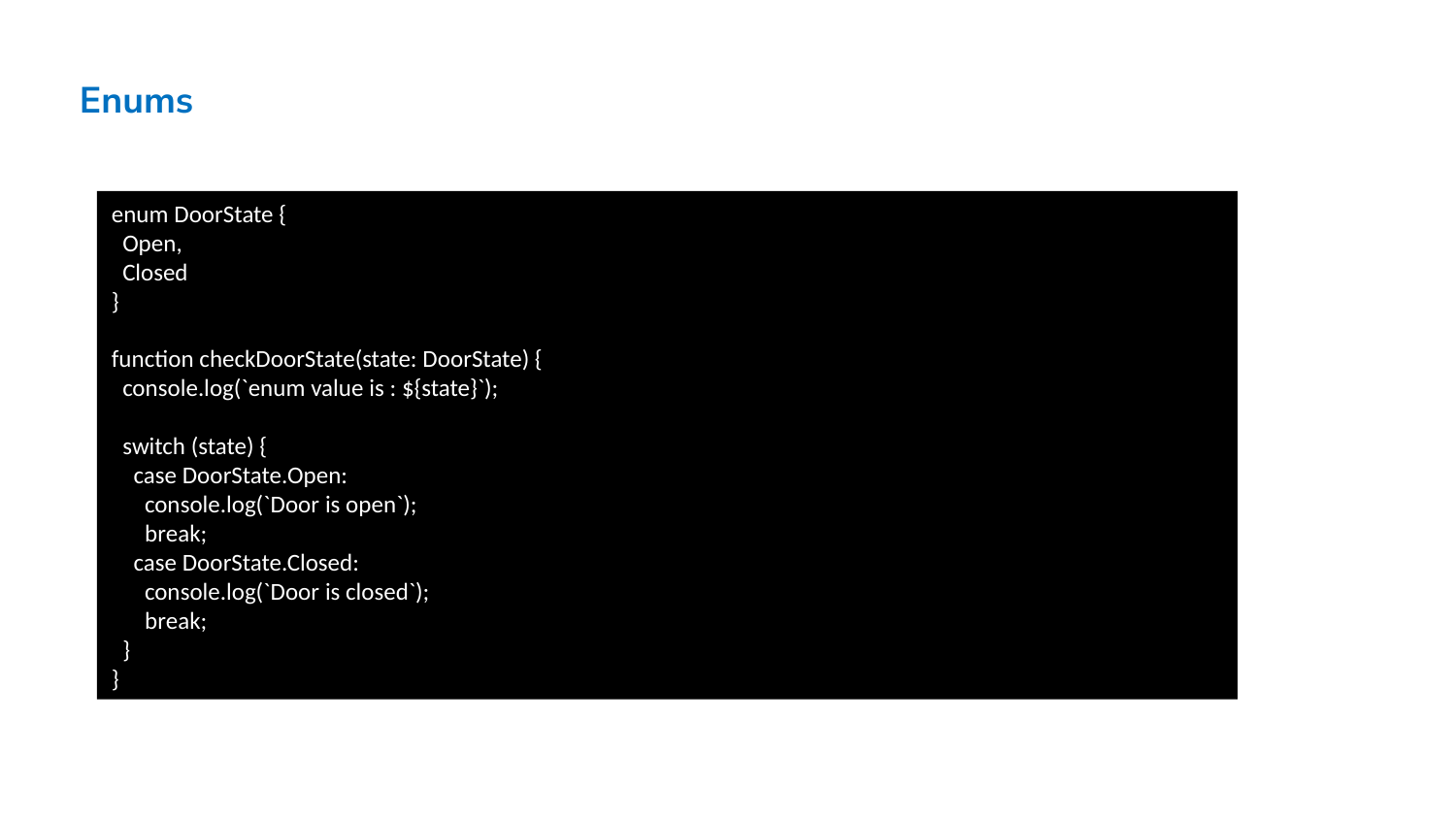

Basic Type
Enums
enum DoorState {
  Open,
  Closed
}
function checkDoorState(state: DoorState) {
  console.log(`enum value is : ${state}`);
  switch (state) {
    case DoorState.Open:
      console.log(`Door is open`);
      break;
    case DoorState.Closed:
      console.log(`Door is closed`);
      break;
  }
}